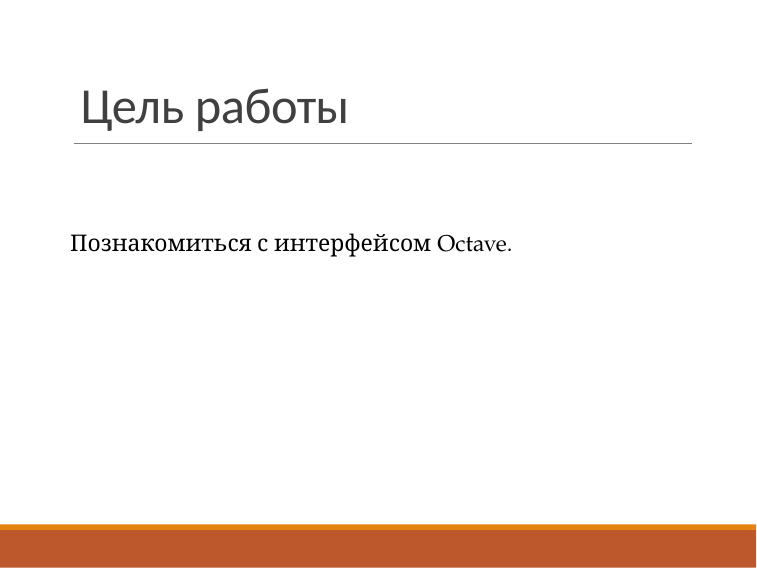

# Цель работы
Познакомиться с интерфейсом Octave.